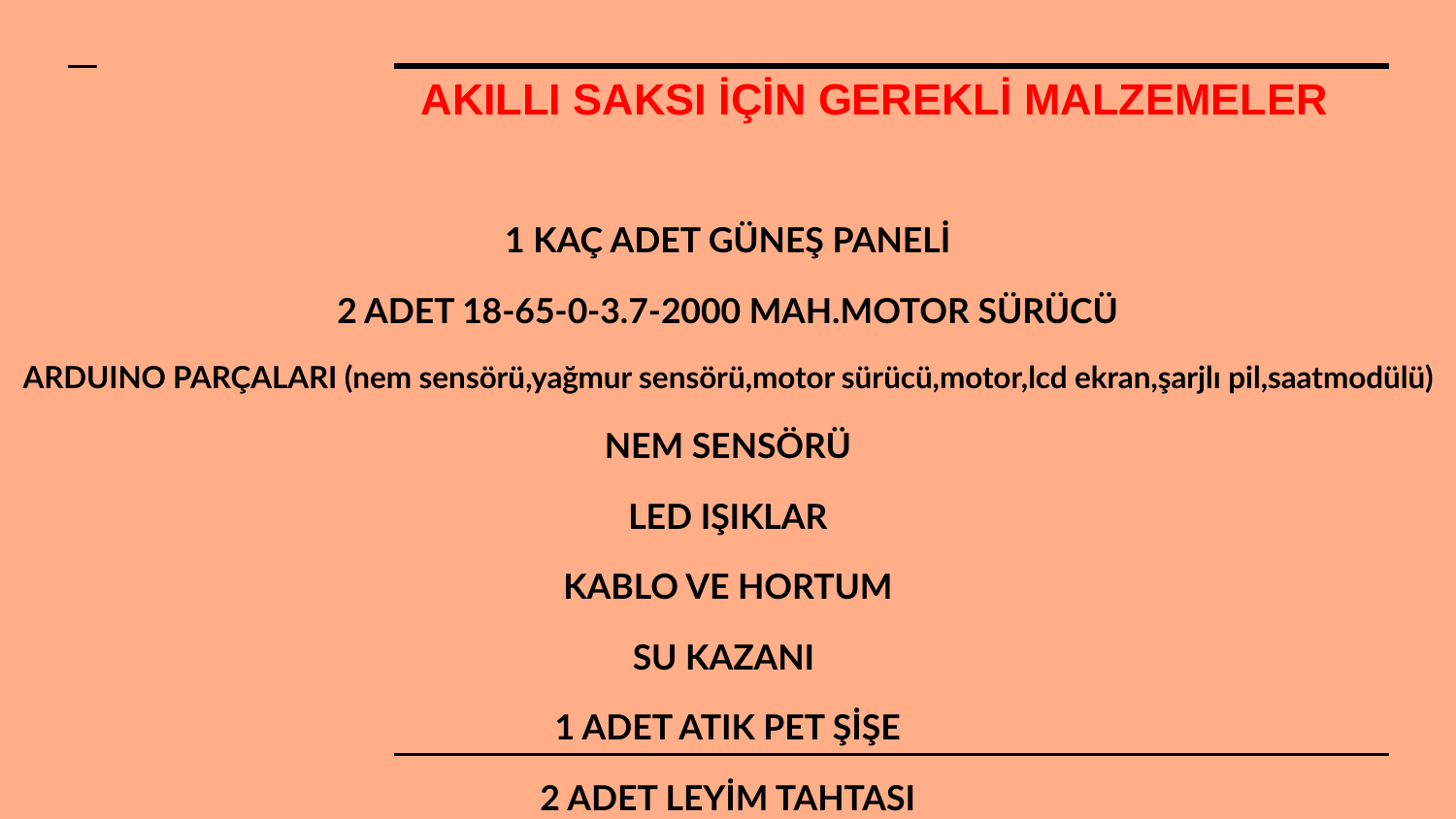

# AKILLI SAKSI İÇİN GEREKLİ MALZEMELER
1 KAÇ ADET GÜNEŞ PANELİ
2 ADET 18-65-0-3.7-2000 MAH.MOTOR SÜRÜCÜ
ARDUINO PARÇALARI (nem sensörü,yağmur sensörü,motor sürücü,motor,lcd ekran,şarjlı pil,saatmodülü)
NEM SENSÖRÜ
LED IŞIKLAR
KABLO VE HORTUM
SU KAZANI
1 ADET ATIK PET ŞİŞE
2 ADET LEYİM TAHTASI